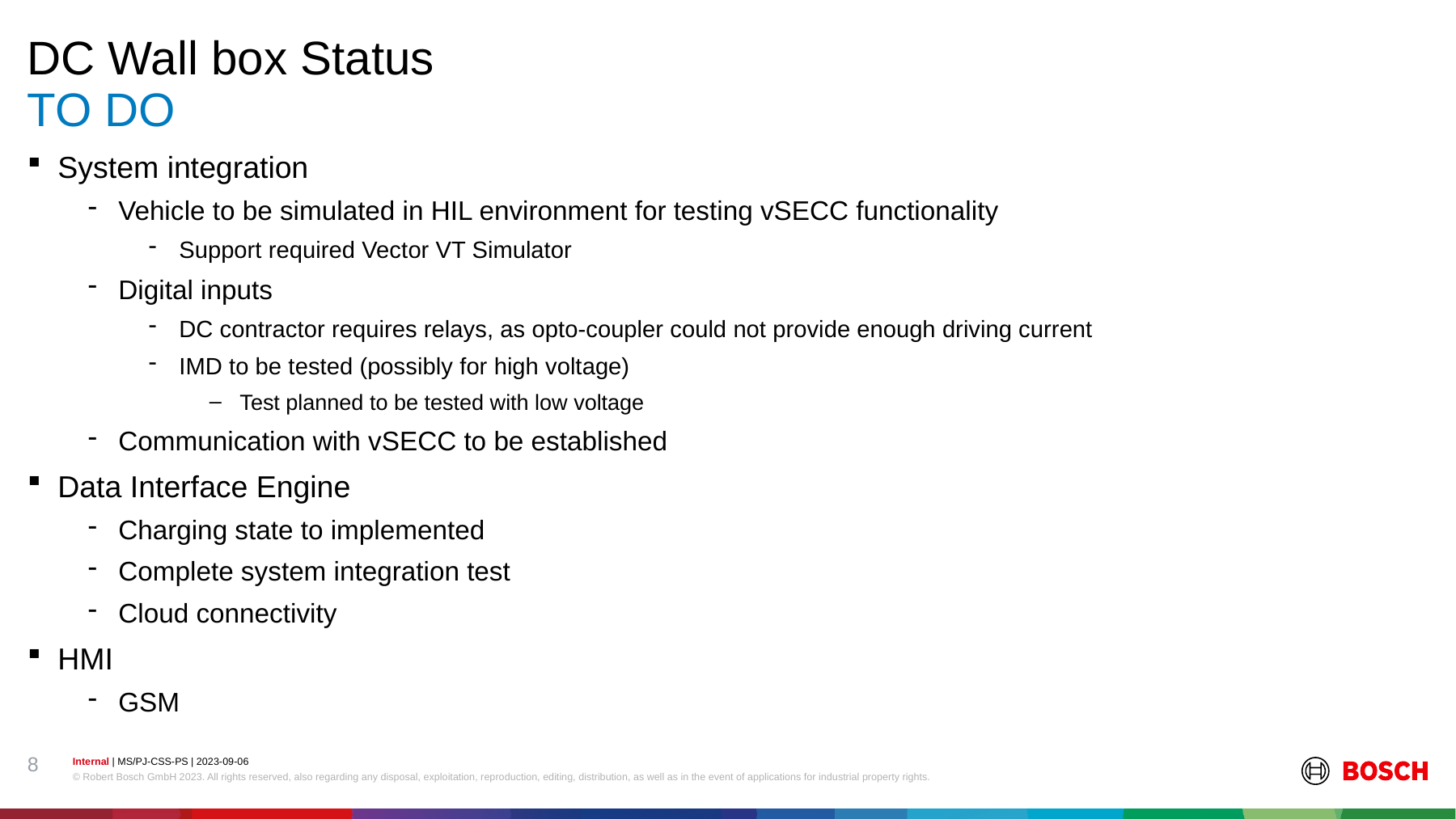

DC Wall box Status
# TO DO
System integration
Vehicle to be simulated in HIL environment for testing vSECC functionality
Support required Vector VT Simulator
Digital inputs
DC contractor requires relays, as opto-coupler could not provide enough driving current
IMD to be tested (possibly for high voltage)
Test planned to be tested with low voltage
Communication with vSECC to be established
Data Interface Engine
Charging state to implemented
Complete system integration test
Cloud connectivity
HMI
GSM

8